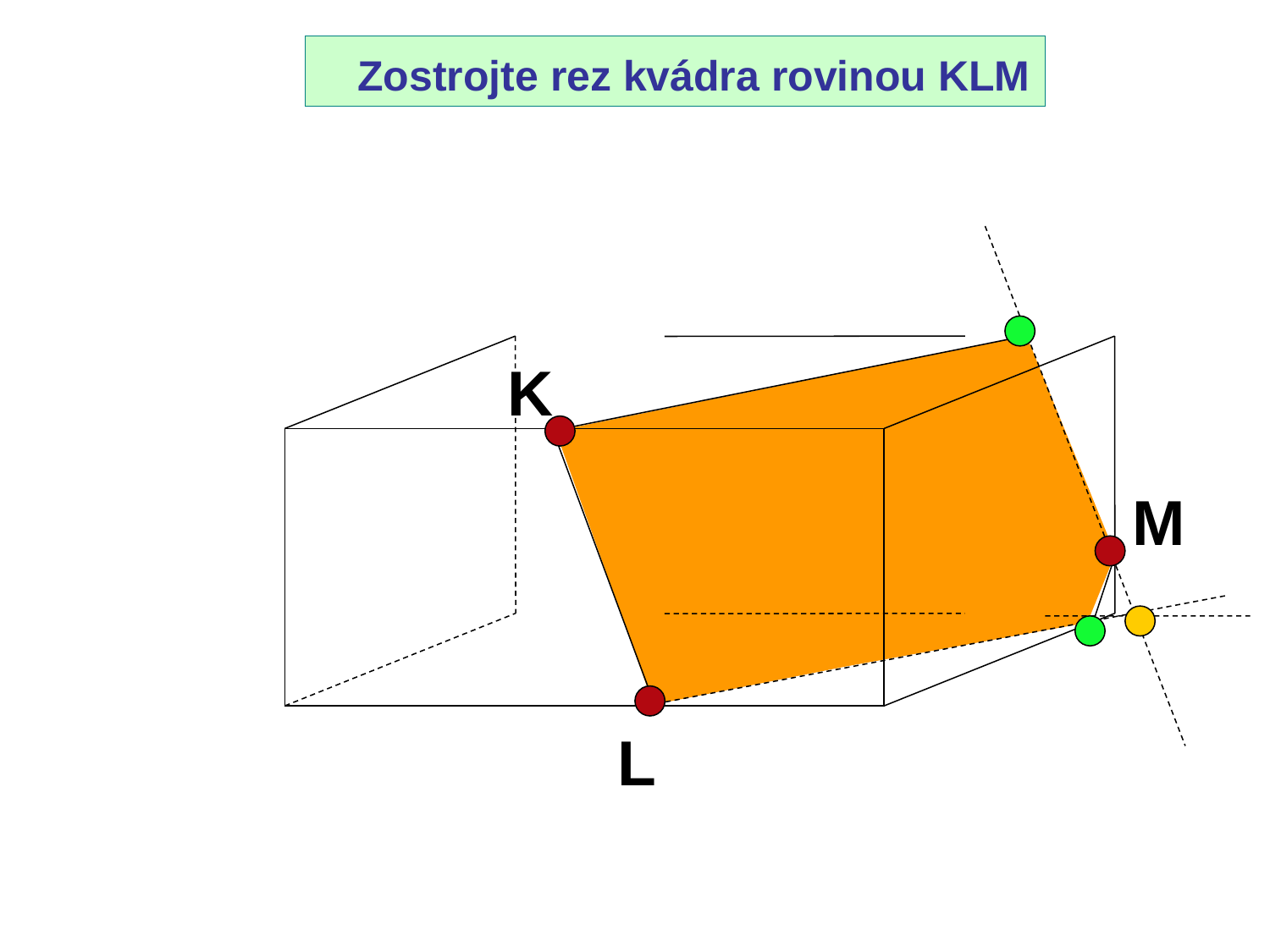

Zostrojte rez kvádra rovinou KLM

K

M

L